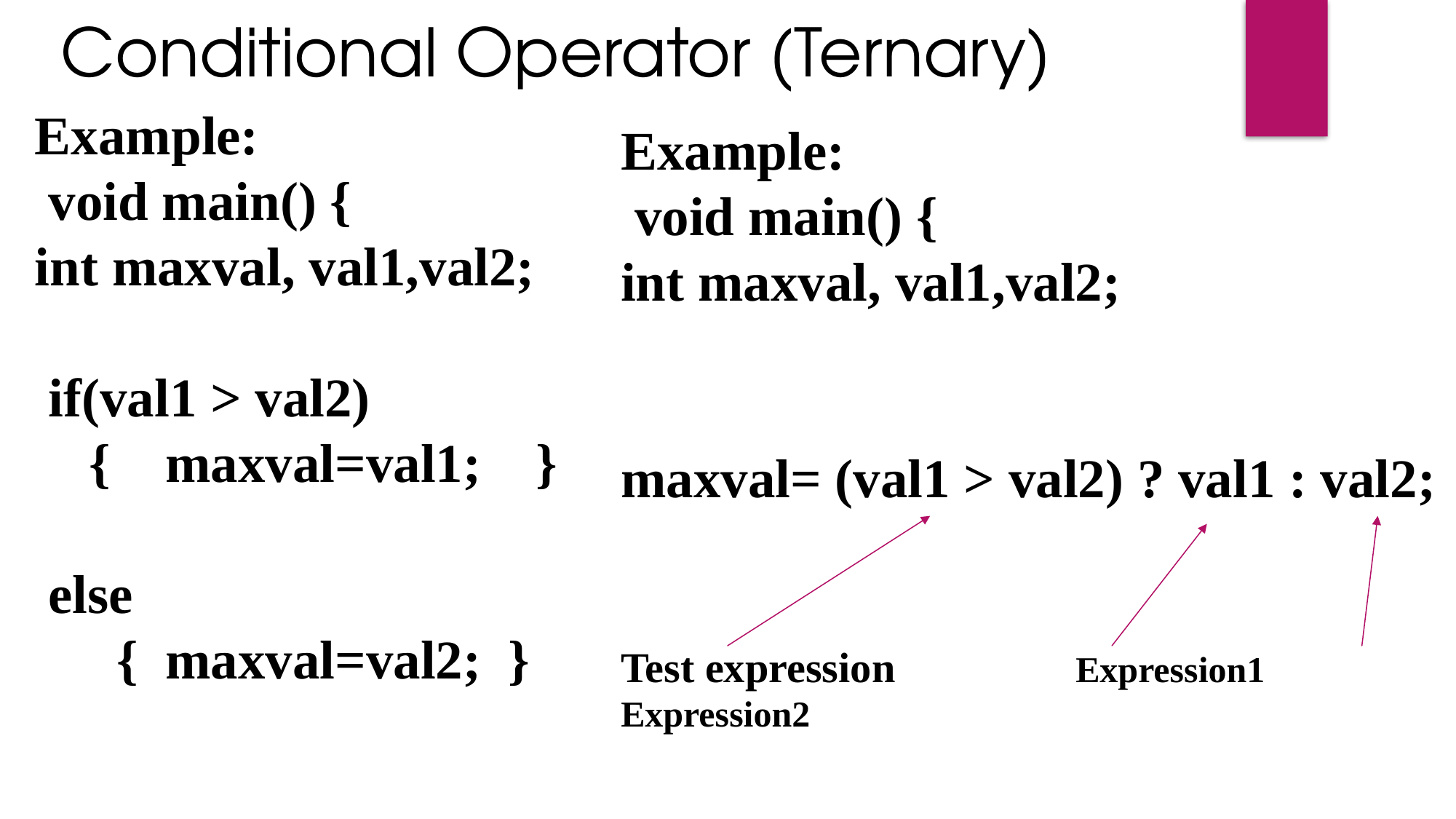

Conditional Operator (Ternary)
Example:
 void main() {
int maxval, val1,val2;

 if(val1 > val2)
    {    maxval=val1;    }

 else
      {  maxval=val2;  }

Example:
 void main() {
int maxval, val1,val2;

maxval= (val1 > val2) ? val1 : val2;

Test expression          	  Expression1      Expression2